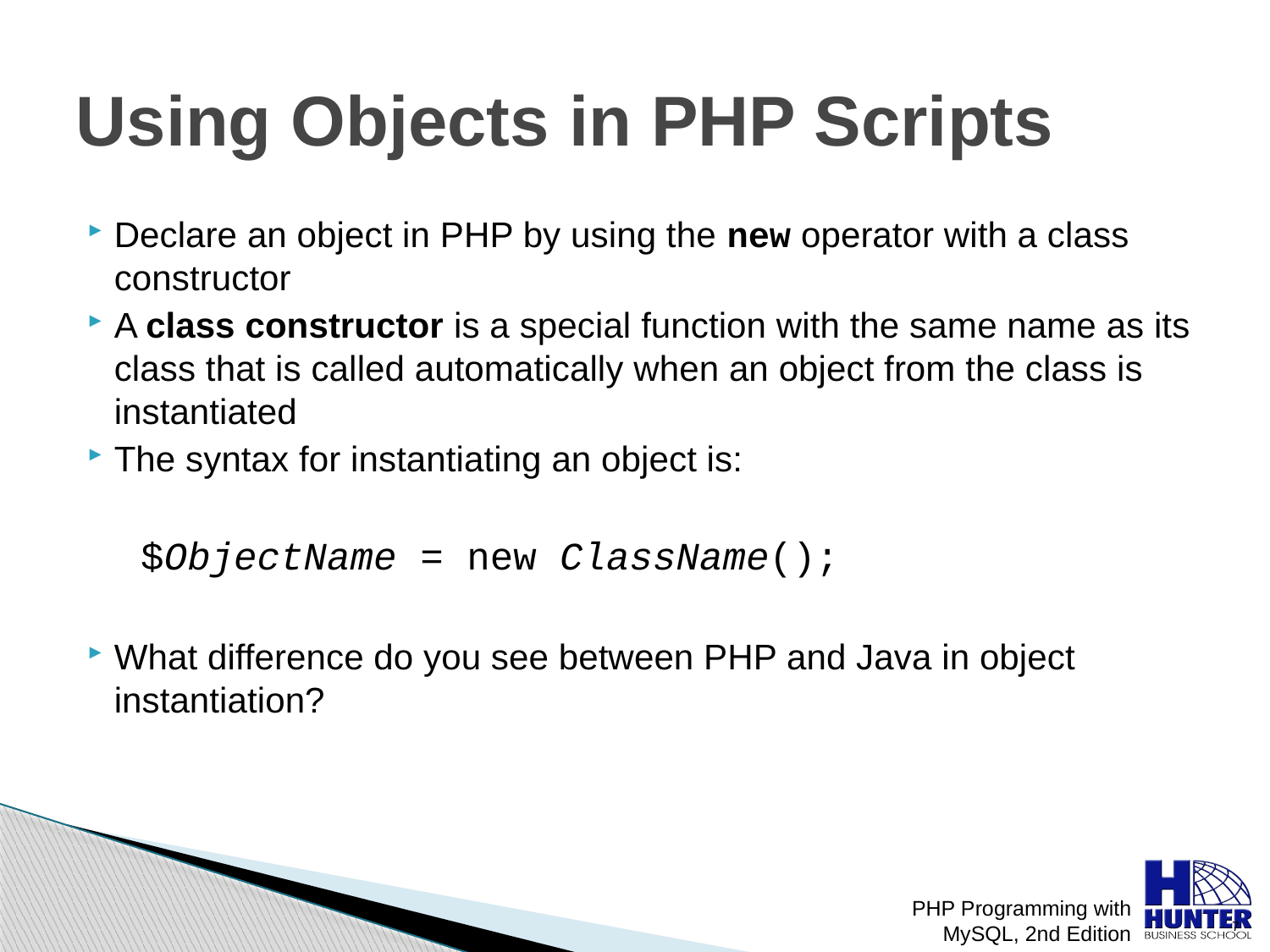

# Using Objects in PHP Scripts
Declare an object in PHP by using the new operator with a class constructor
A class constructor is a special function with the same name as its class that is called automatically when an object from the class is instantiated
The syntax for instantiating an object is:

	$ObjectName = new ClassName();

What difference do you see between PHP and Java in object instantiation?

PHP Programming with MySQL, 2nd Edition
 7